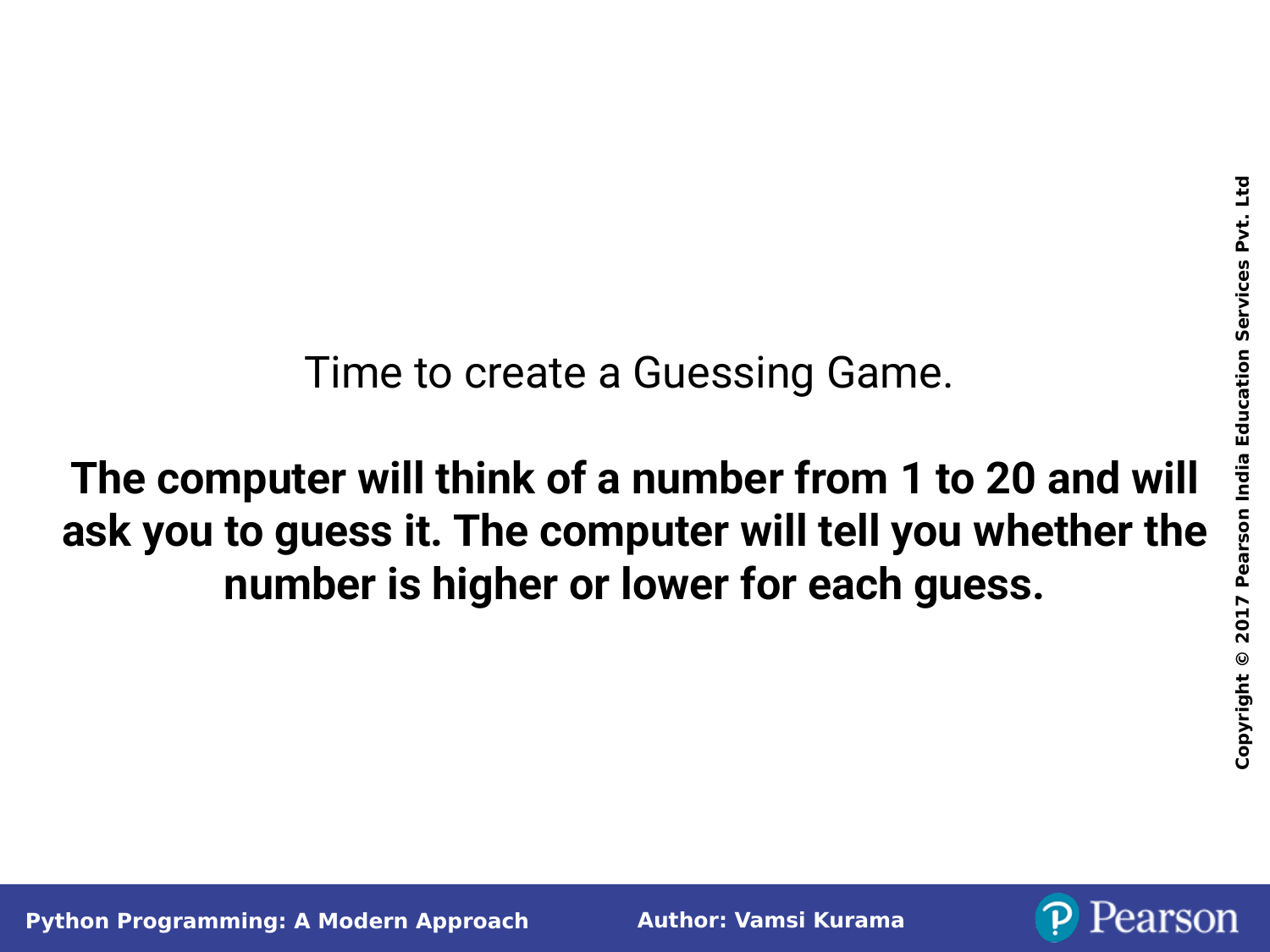

Time to create a Guessing Game.

The computer will think of a number from 1 to 20 and will ask you to guess it. The computer will tell you whether the number is higher or lower for each guess.